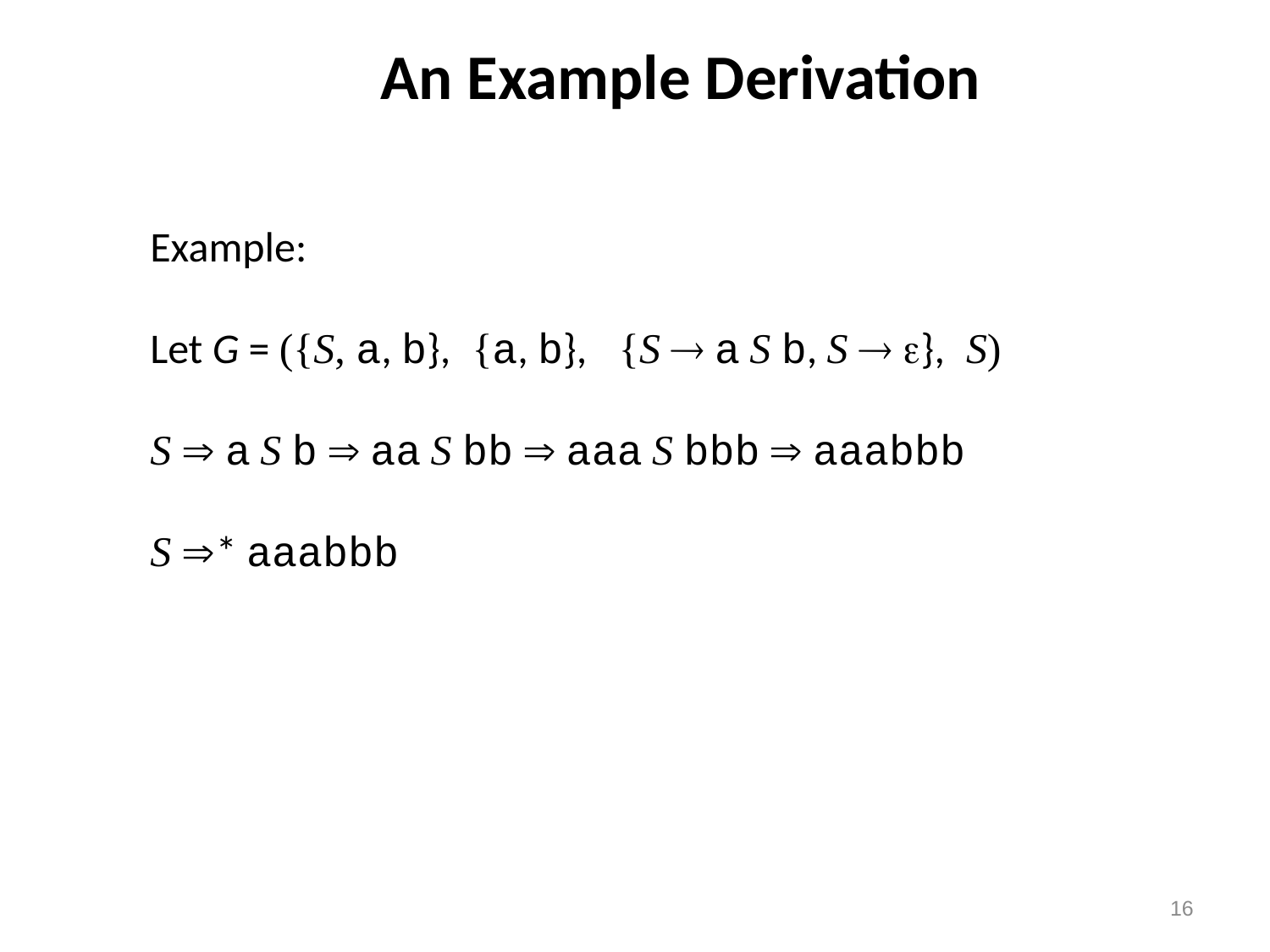

# An Example Derivation

Example:

Let G = ({S, a, b},  {a, b},   {S → a S b, S → ε},  S)

S ⇒ a S b ⇒ aa S bb ⇒ aaa S bbb ⇒ aaabbb

S ⇒* aaabbb

16